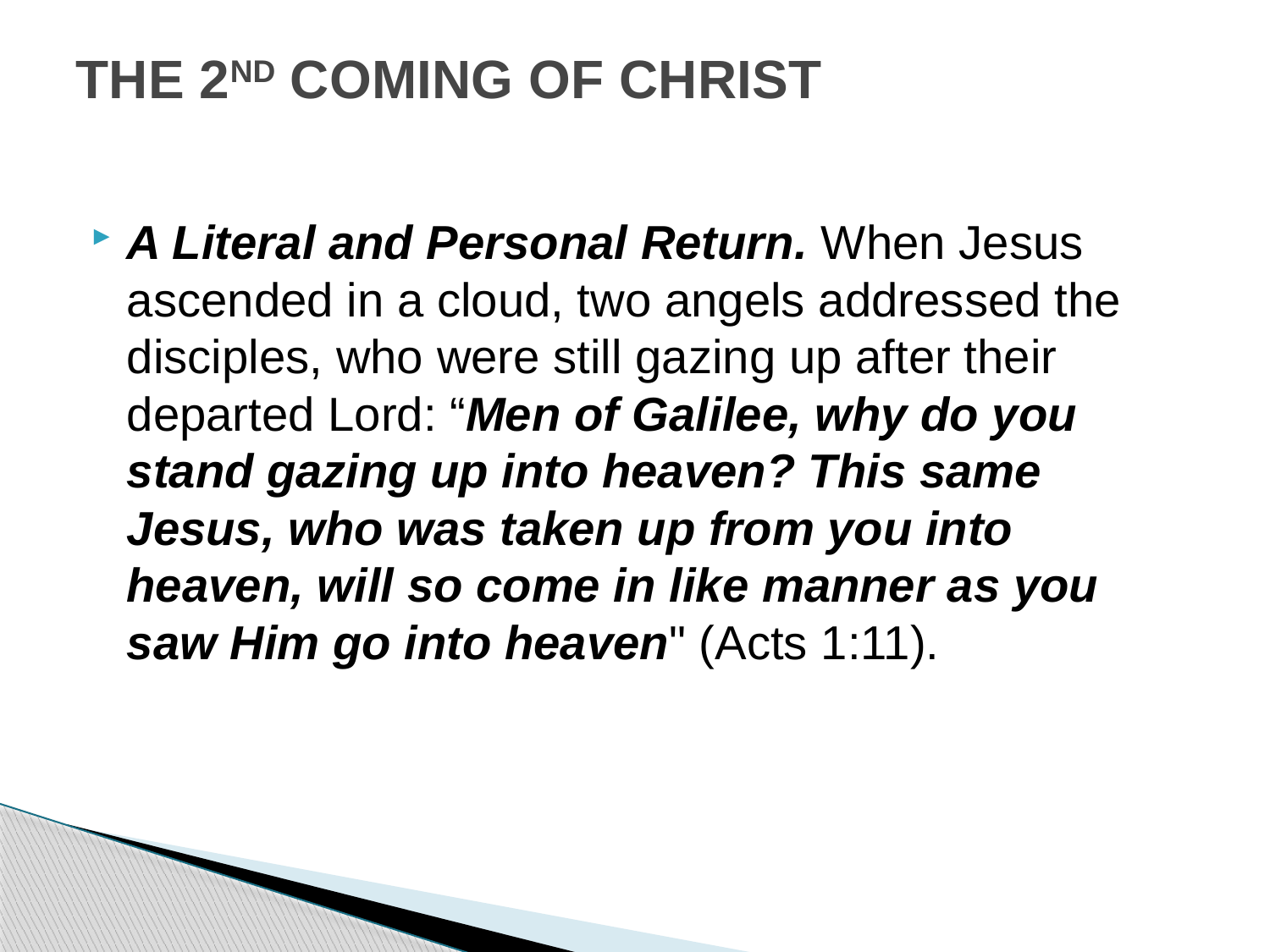

# THE 2ND COMING OF CHRIST
A Literal and Personal Return. When Jesus ascended in a cloud, two angels addressed the disciples, who were still gazing up after their departed Lord: “Men of Galilee, why do you stand gazing up into heaven? This same Jesus, who was taken up from you into heaven, will so come in like manner as you saw Him go into heaven" (Acts 1:11).